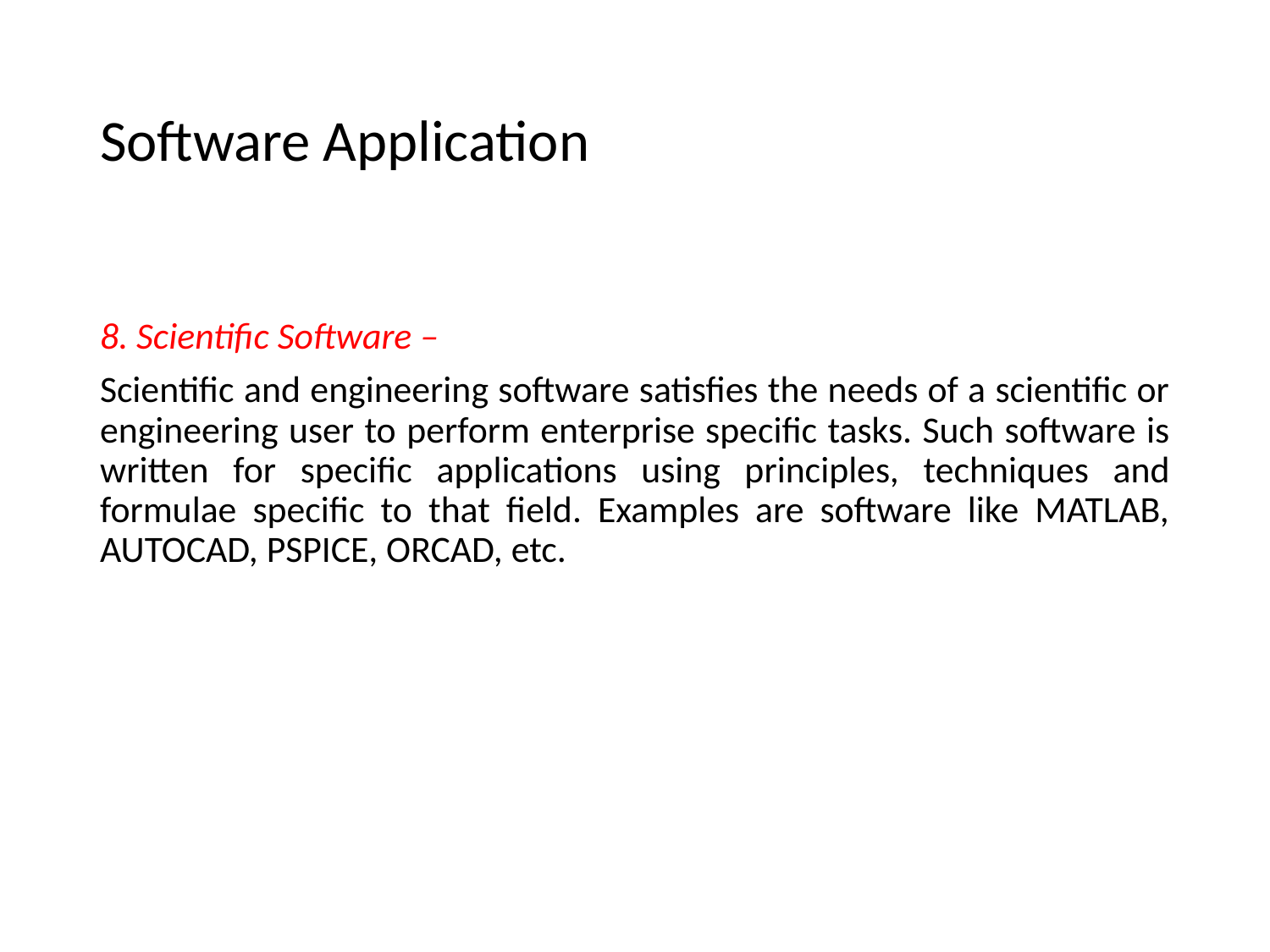

# Software Application

8. Scientific Software –
Scientific and engineering software satisfies the needs of a scientific or engineering user to perform enterprise specific tasks. Such software is written for specific applications using principles, techniques and formulae specific to that field. Examples are software like MATLAB, AUTOCAD, PSPICE, ORCAD, etc.